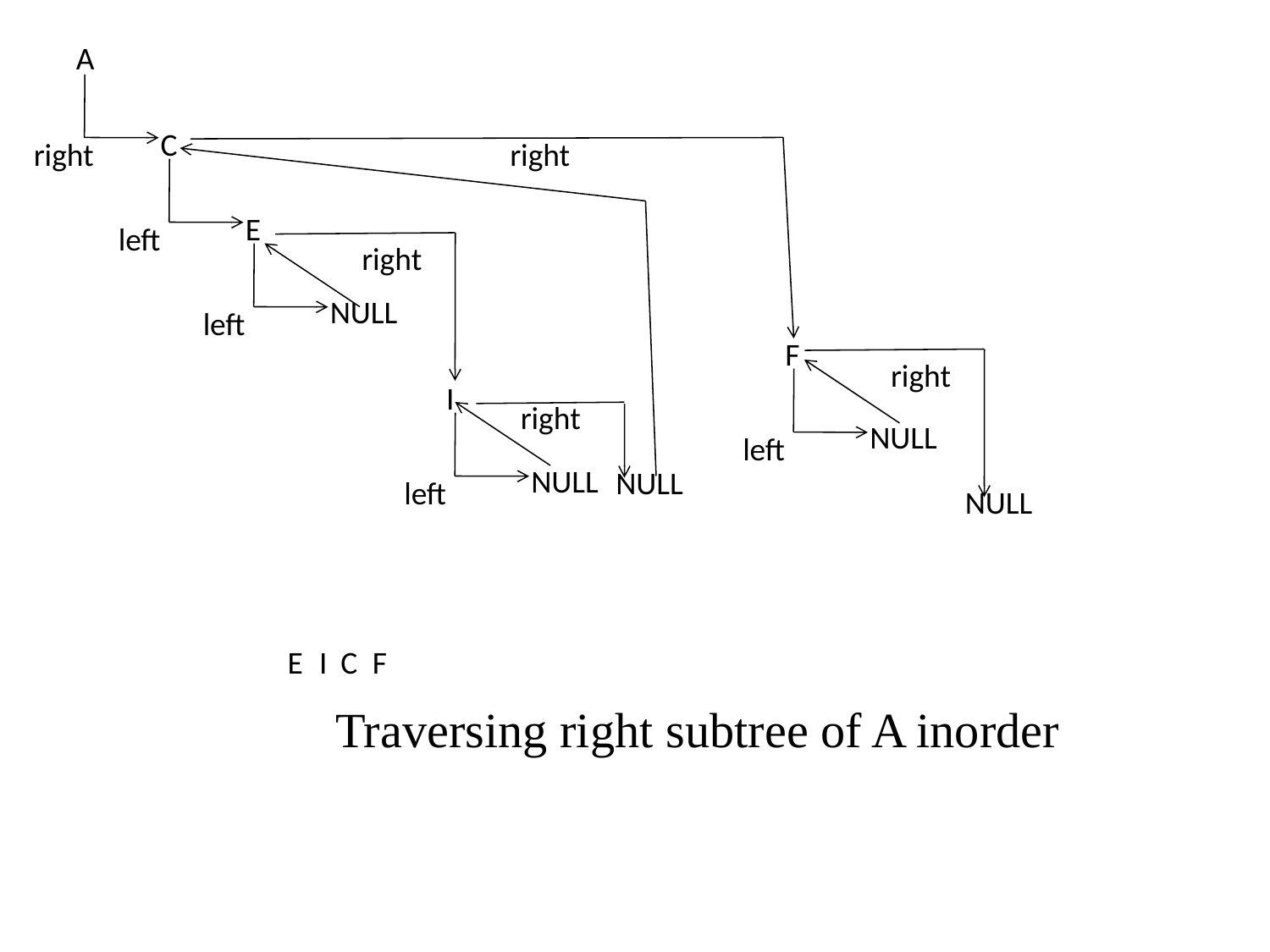

Traversing right subtree of A inorder

A
C
right
right
E
left
right
NULL
left
F
right
I
right
NULL
left
NULL
NULL
left
NULL
E
I
C
F